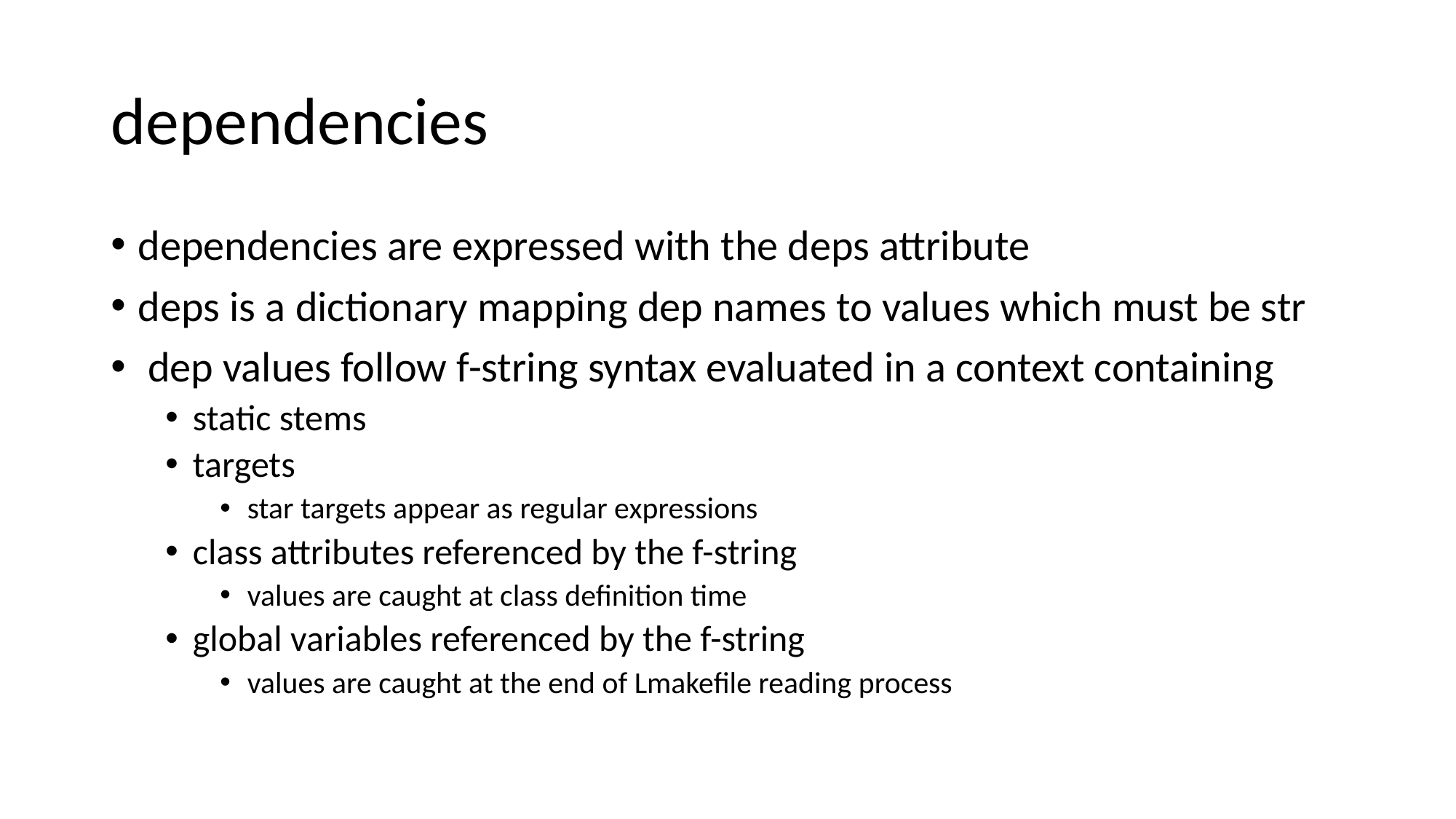

# dependencies
dependencies are expressed with the deps attribute
deps is a dictionary mapping dep names to values which must be str
 dep values follow f-string syntax evaluated in a context containing
static stems
targets
star targets appear as regular expressions
class attributes referenced by the f-string
values are caught at class definition time
global variables referenced by the f-string
values are caught at the end of Lmakefile reading process